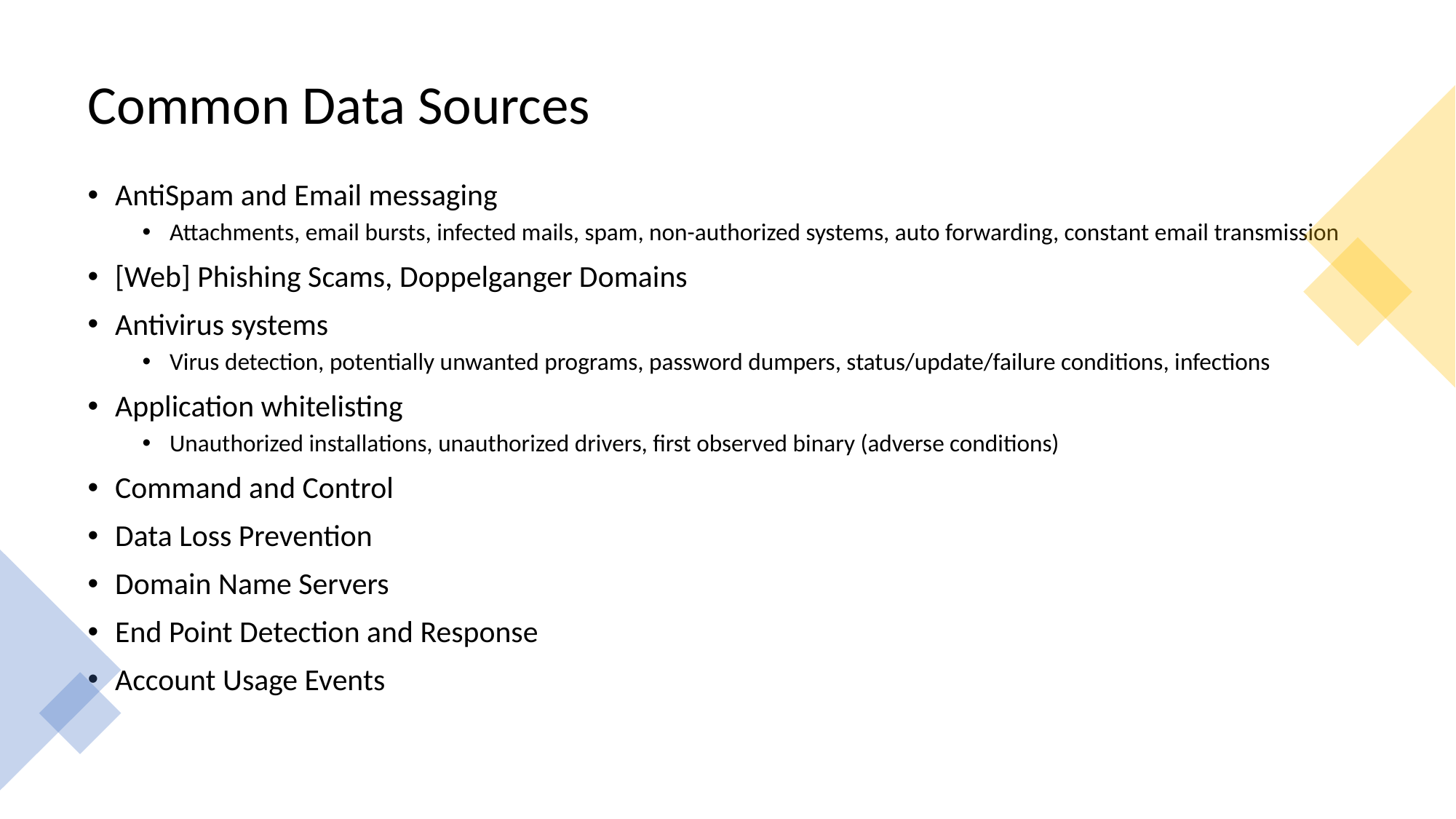

# Common Data Sources

AntiSpam and Email messaging
Attachments, email bursts, infected mails, spam, non-authorized systems, auto forwarding, constant email transmission
[Web] Phishing Scams, Doppelganger Domains
Antivirus systems
Virus detection, potentially unwanted programs, password dumpers, status/update/failure conditions, infections
Application whitelisting
Unauthorized installations, unauthorized drivers, first observed binary (adverse conditions)
Command and Control
Data Loss Prevention
Domain Name Servers
End Point Detection and Response
Account Usage Events